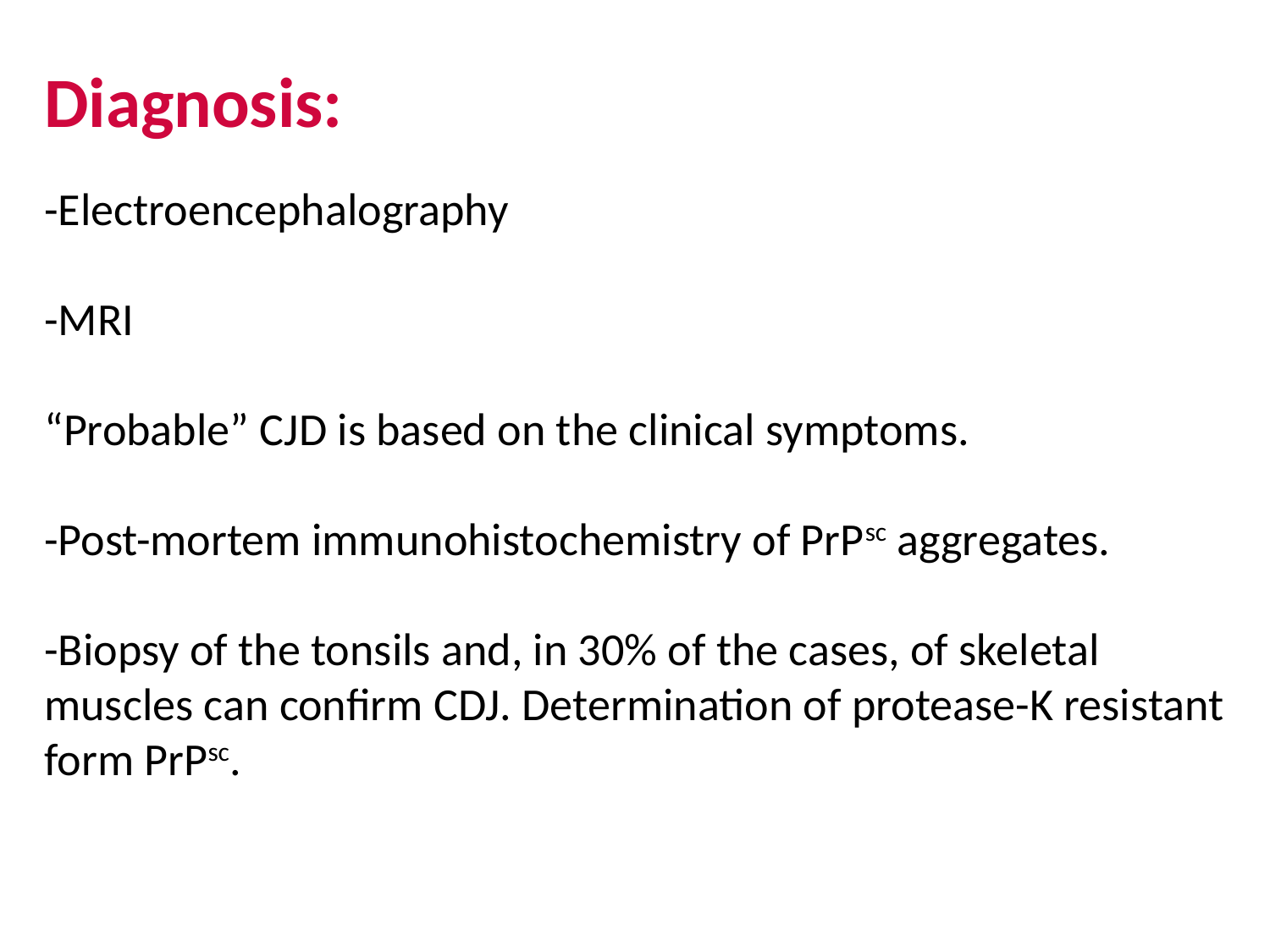

Diagnosis:

-Electroencephalography

-MRI

“Probable” CJD is based on the clinical symptoms.

-Post-mortem immunohistochemistry of PrPsc aggregates.

-Biopsy of the tonsils and, in 30% of the cases, of skeletal muscles can confirm CDJ. Determination of protease-K resistant form PrPsc.